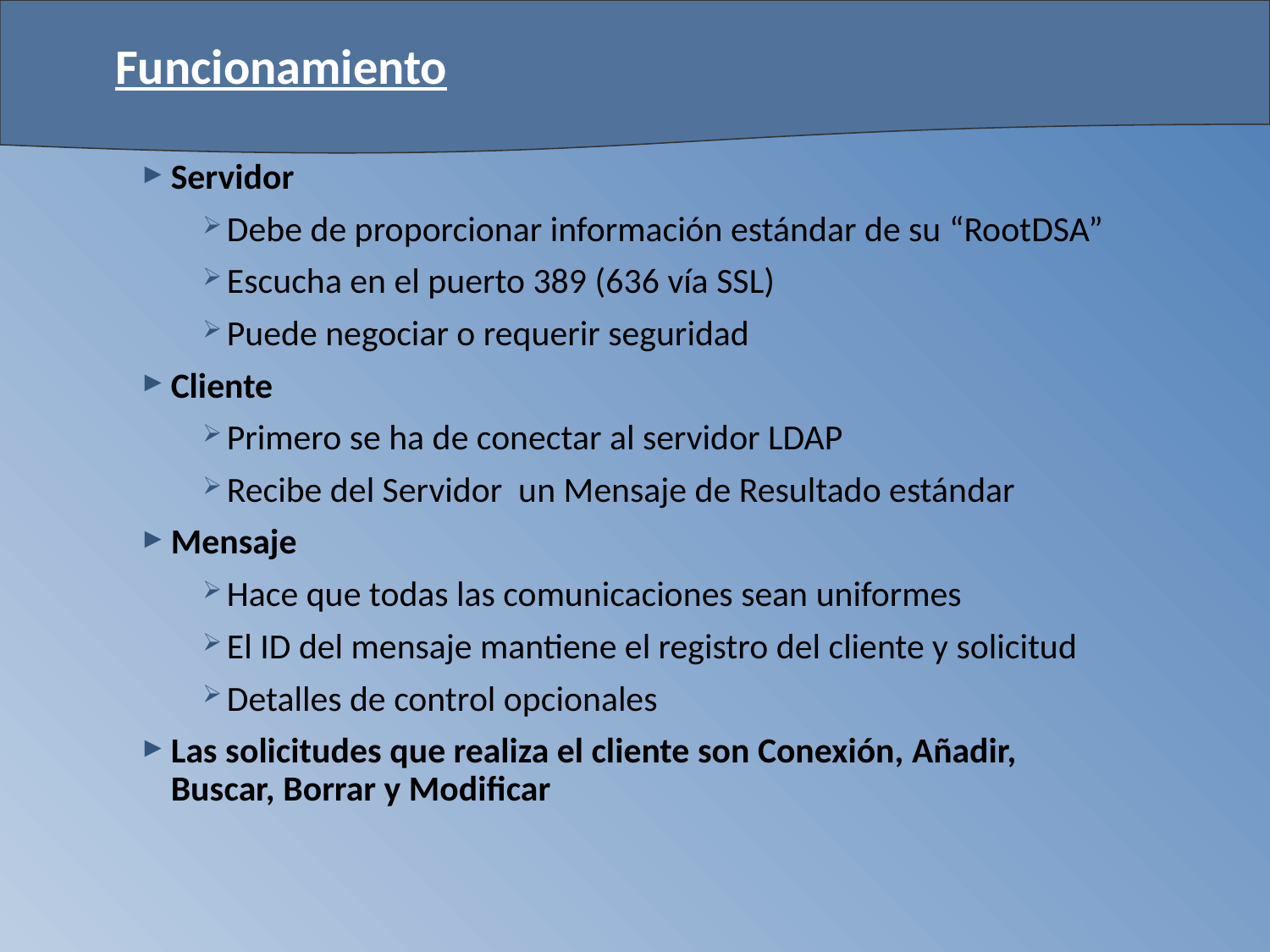

# Funcionamiento
Servidor
Debe de proporcionar información estándar de su “RootDSA”
Escucha en el puerto 389 (636 vía SSL)
Puede negociar o requerir seguridad
Cliente
Primero se ha de conectar al servidor LDAP
Recibe del Servidor  un Mensaje de Resultado estándar
Mensaje
Hace que todas las comunicaciones sean uniformes
El ID del mensaje mantiene el registro del cliente y solicitud
Detalles de control opcionales
Las solicitudes que realiza el cliente son Conexión, Añadir, Buscar, Borrar y Modificar